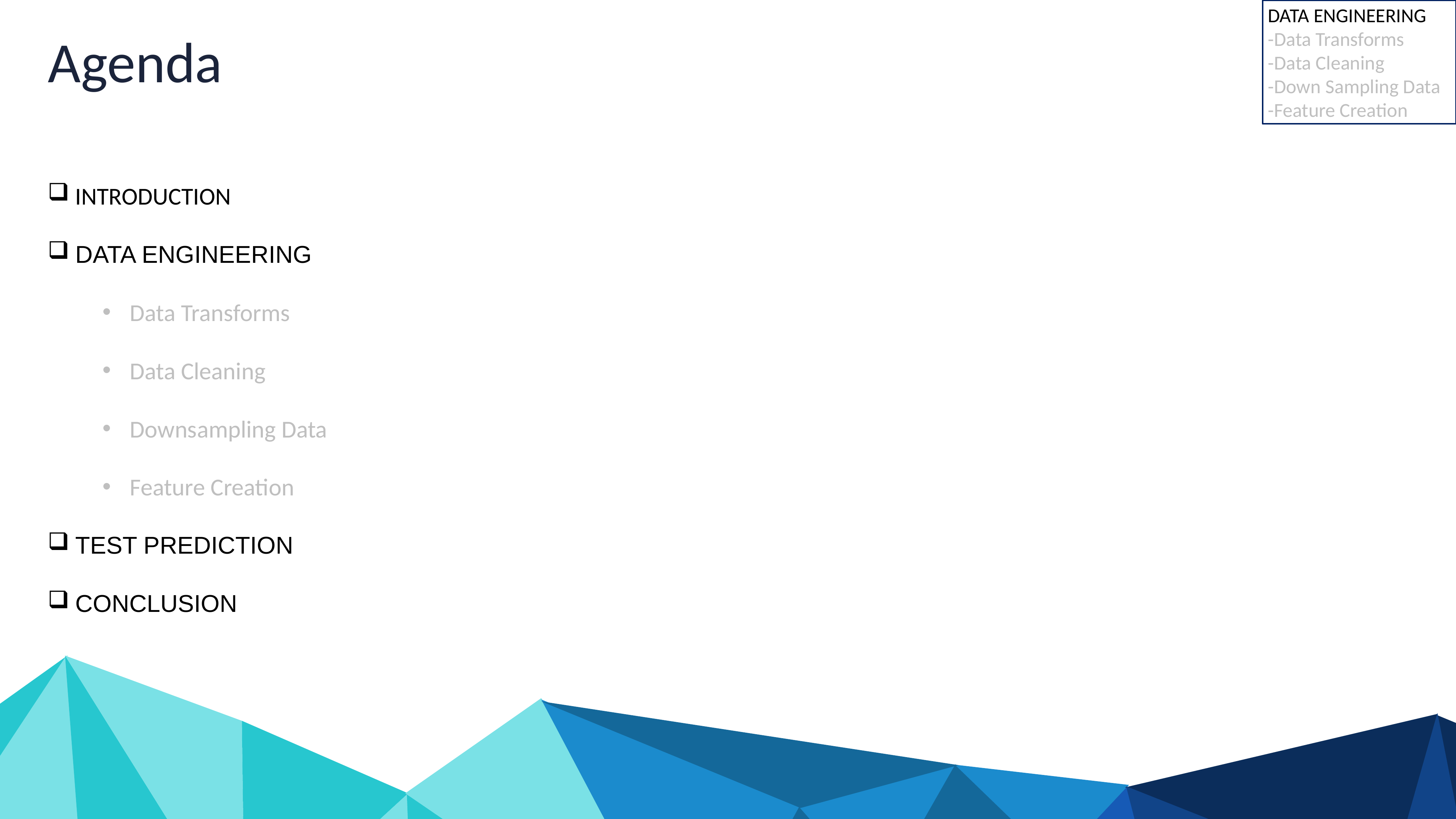

DATA ENGINEERING
-Data Transforms
-Data Cleaning​
-Down Sampling Data
-Feature Creation
Agenda
INTRODUCTION​
DATA ENGINEERING
Data Transforms
Data Cleaning​
Downsampling Data
Feature Creation
TEST PREDICTION
CONCLUSION